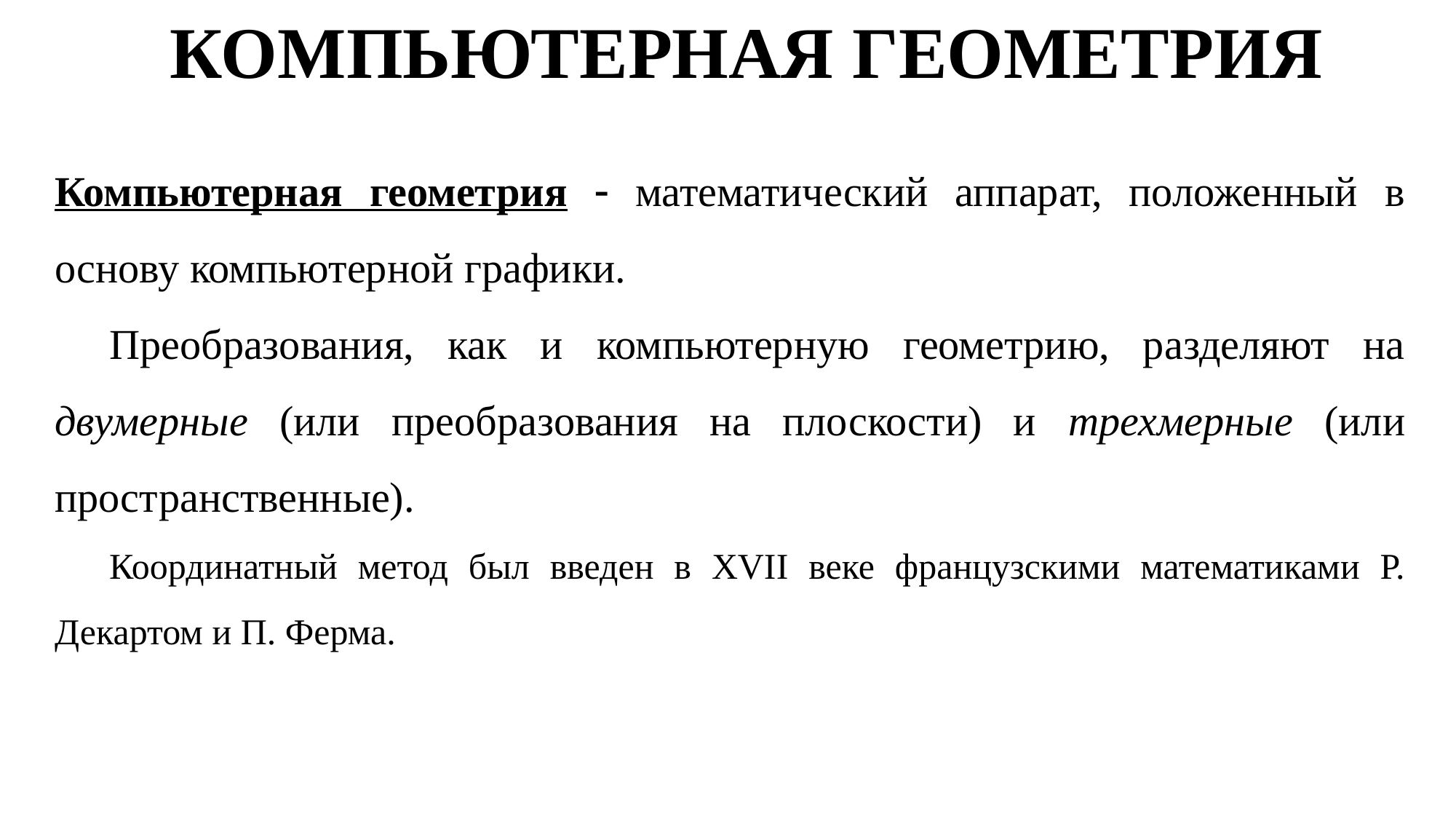

КОМПЬЮТЕРНАЯ ГЕОМЕТРИЯ
Компьютерная геометрия − математический аппарат, положенный в основу компьютерной графики.
Преобразования, как и компьютерную геометрию, разделяют на двумерные (или преобразования на плоскости) и трехмерные (или пространственные).
Координатный метод был введен в XVII веке французскими математиками Р. Декартом и П. Ферма.